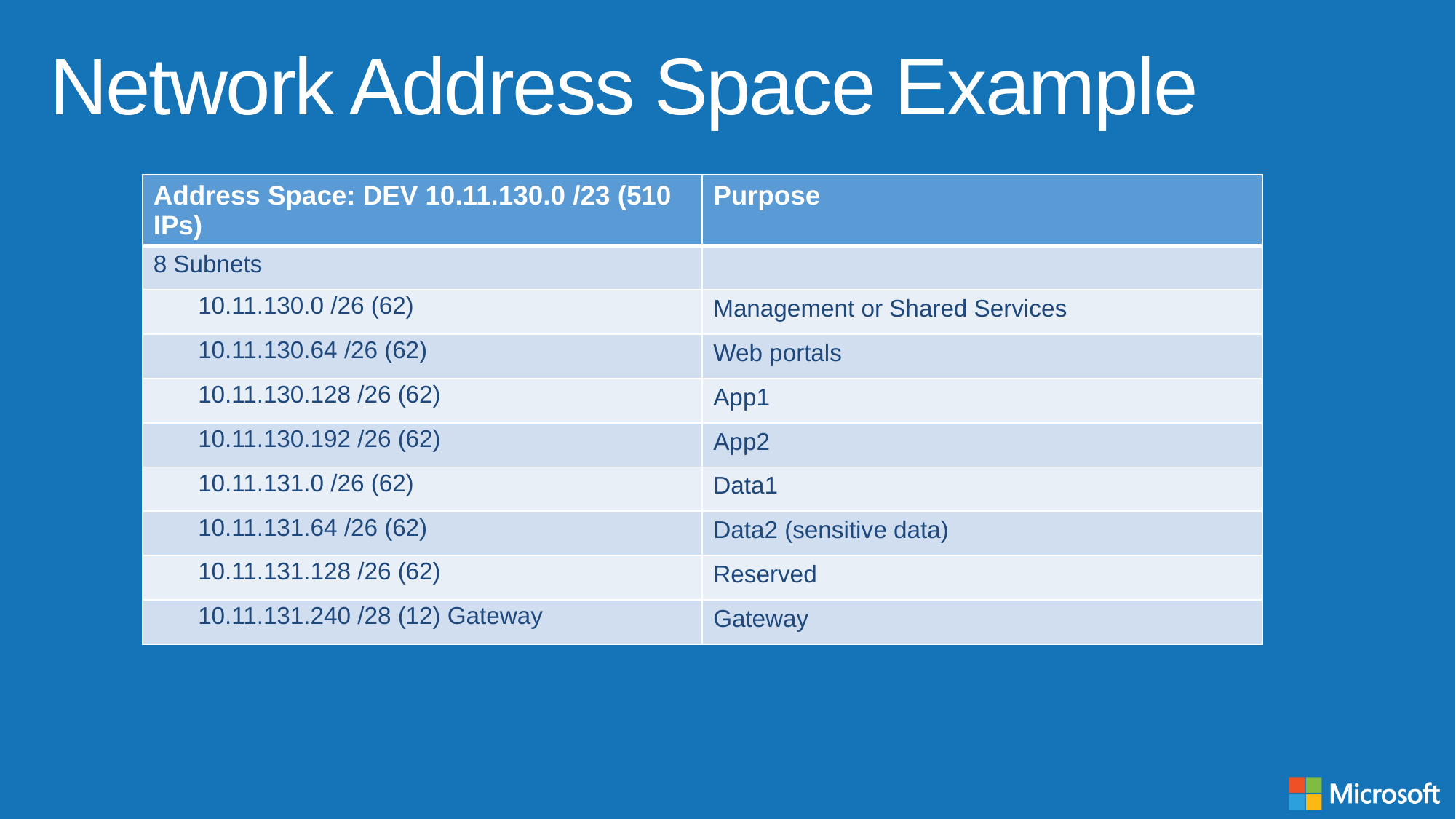

# Network Address Space Example
| Address Space: DEV 10.11.130.0 /23 (510 IPs) | Purpose |
| --- | --- |
| 8 Subnets |  |
| 10.11.130.0 /26 (62) | Management or Shared Services |
| 10.11.130.64 /26 (62) | Web portals |
| 10.11.130.128 /26 (62) | App1 |
| 10.11.130.192 /26 (62) | App2 |
| 10.11.131.0 /26 (62) | Data1 |
| 10.11.131.64 /26 (62) | Data2 (sensitive data) |
| 10.11.131.128 /26 (62) | Reserved |
| 10.11.131.240 /28 (12) Gateway | Gateway |